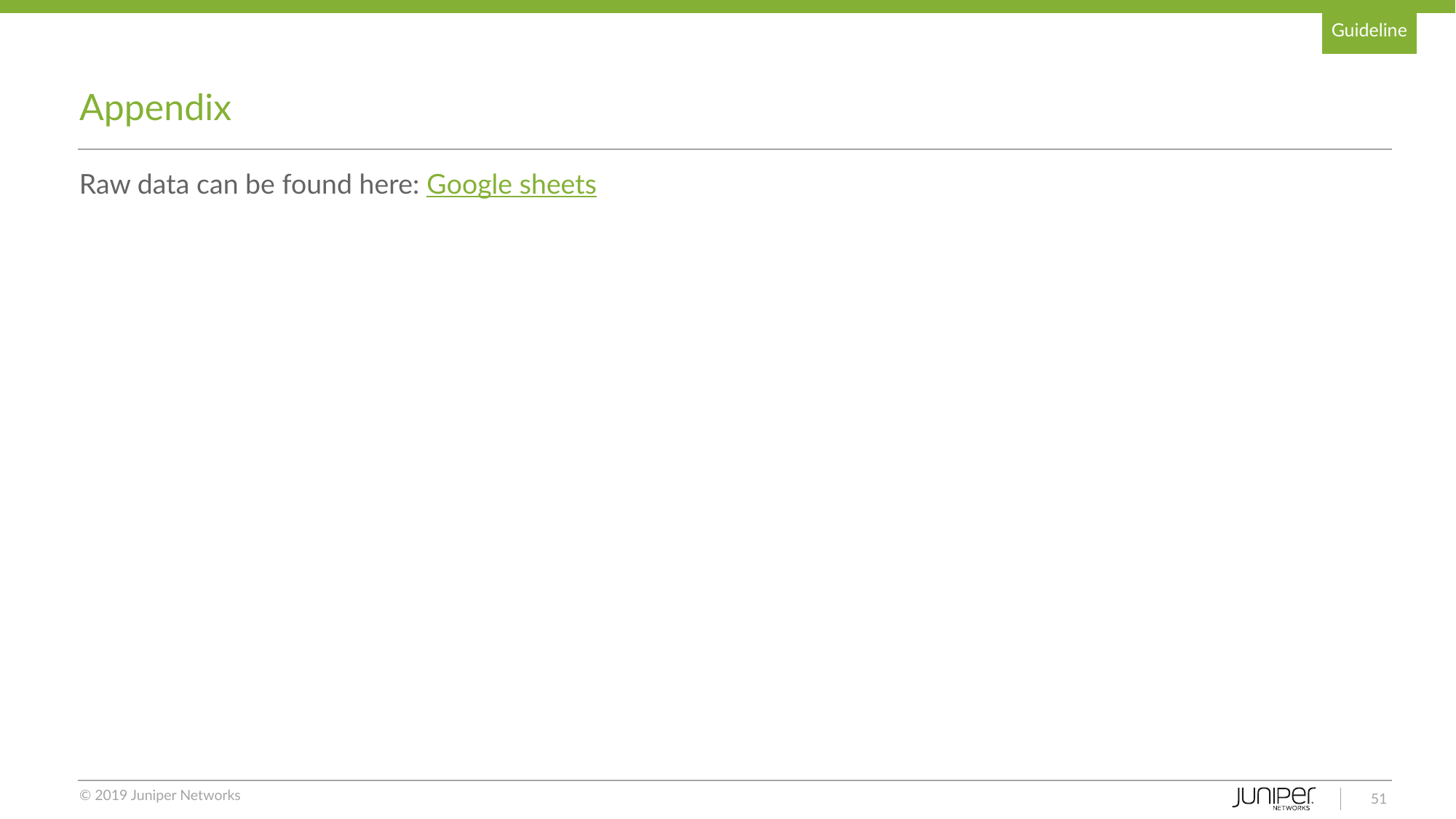

# Appendix

Raw data can be found here: Google sheets

51